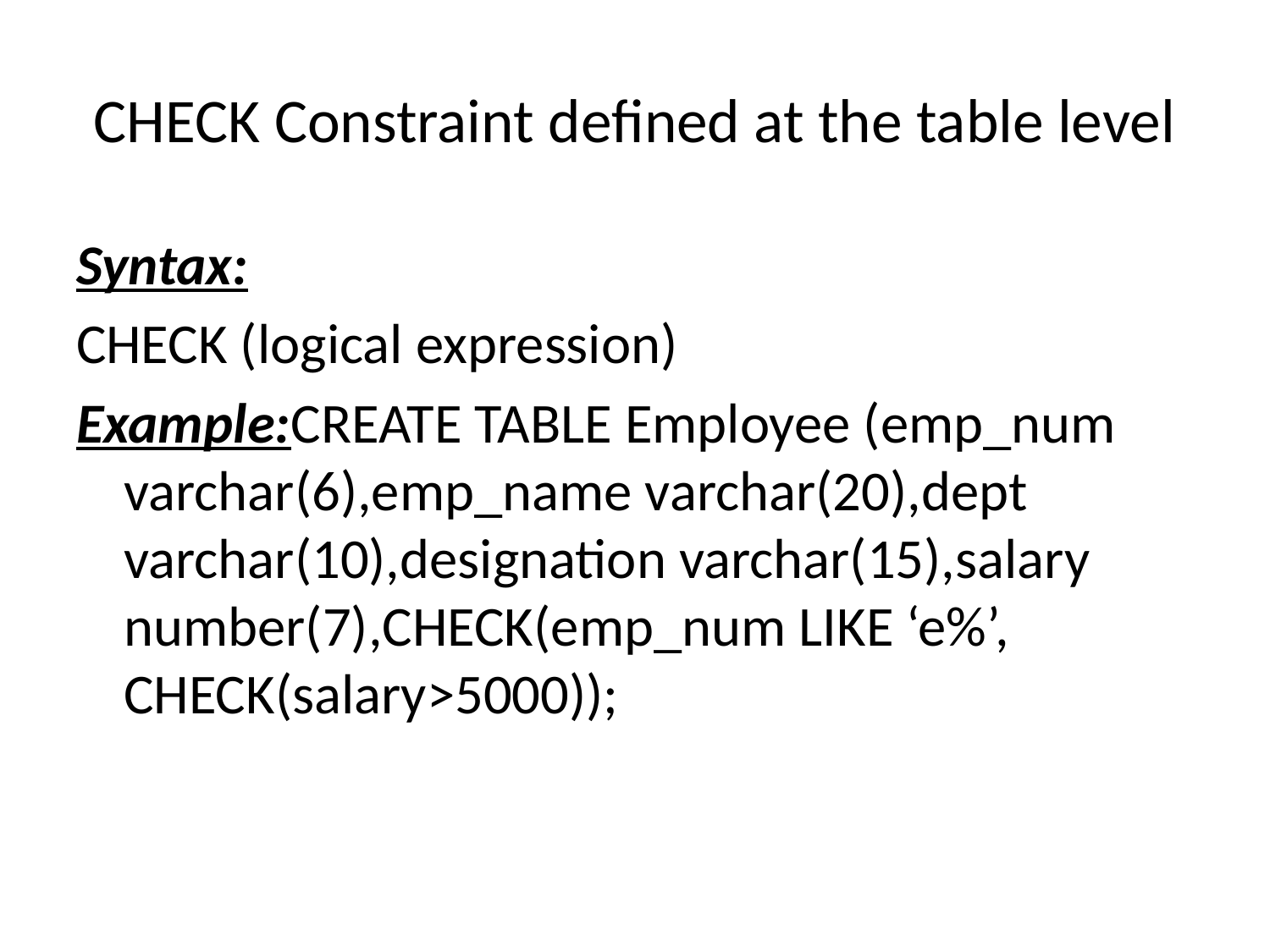

# CHECK Constraint defined at the table level
Syntax:
CHECK (logical expression)
Example:CREATE TABLE Employee (emp_num varchar(6),emp_name varchar(20),dept varchar(10),designation varchar(15),salary number(7),CHECK(emp_num LIKE ‘e%’, CHECK(salary>5000));